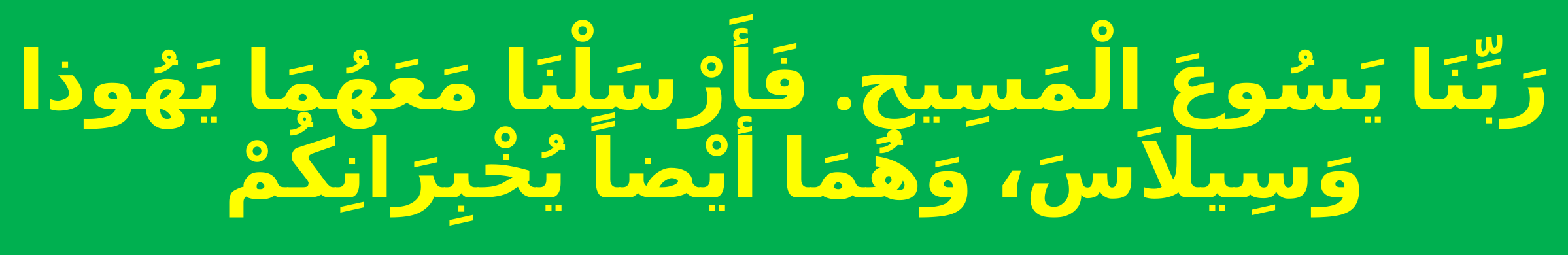

# رَبِّنَا يَسُوعَ الْمَسِيحِ. فَأَرْسَلْنَا مَعَهُمَا يَهُوذا وَسِيلاَسَ، وَهُمَا أيْضاً يُخْبِرَانِكُمْ